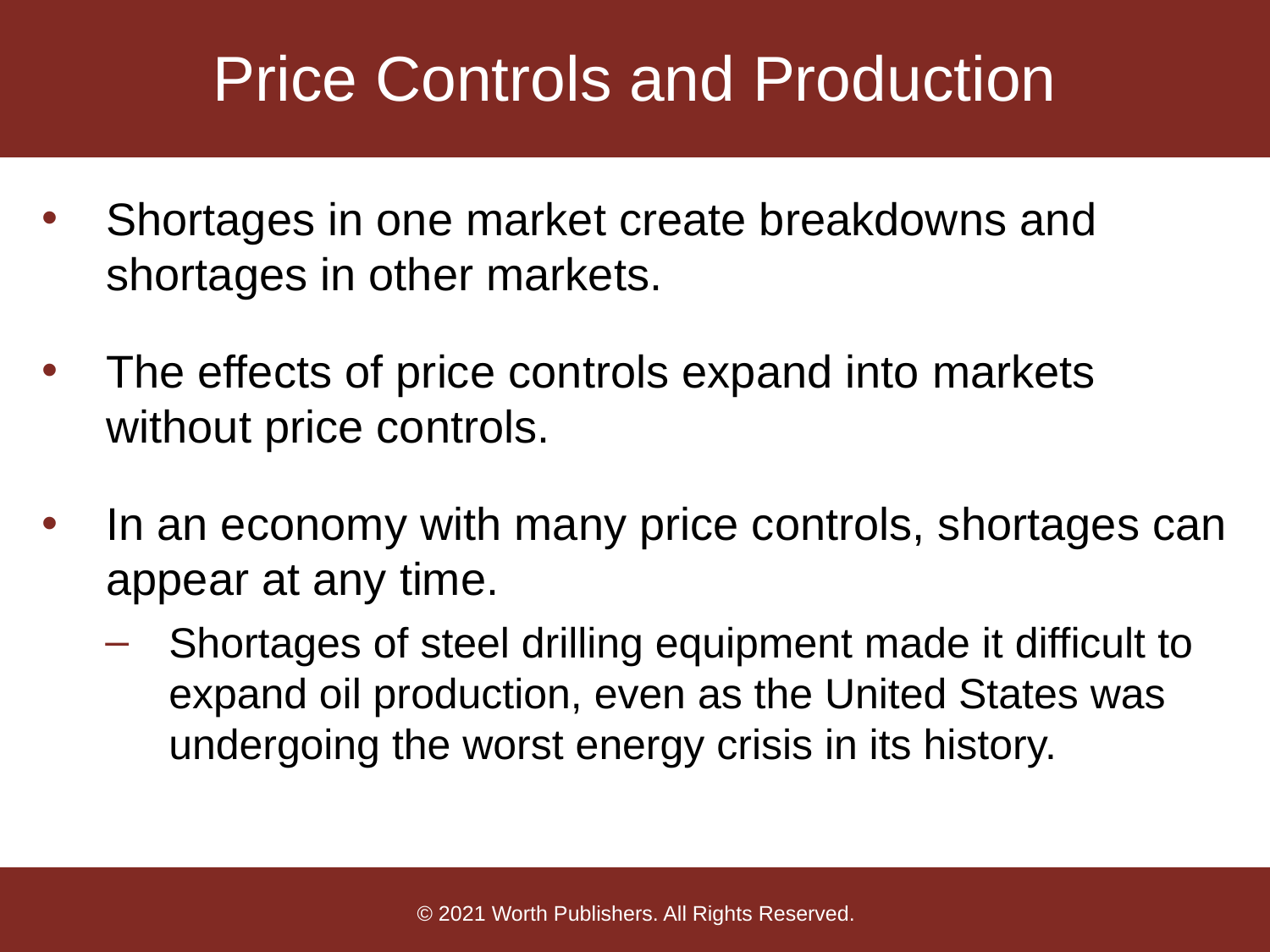

# Price Controls and Production
Shortages in one market create breakdowns and shortages in other markets.
The effects of price controls expand into markets without price controls.
In an economy with many price controls, shortages can appear at any time.
Shortages of steel drilling equipment made it difficult to expand oil production, even as the United States was undergoing the worst energy crisis in its history.